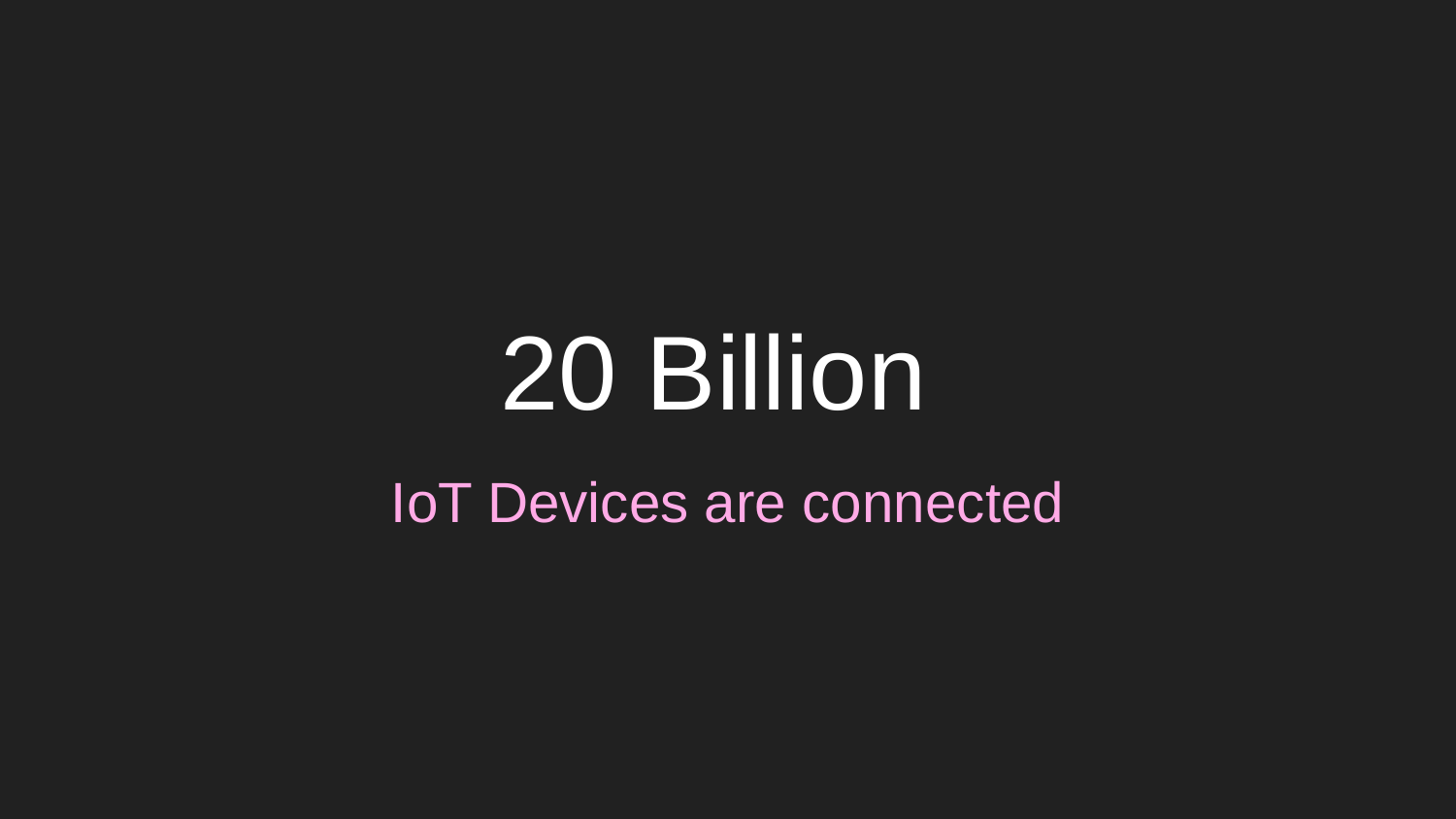

# 20 Billion
IoT Devices are connected